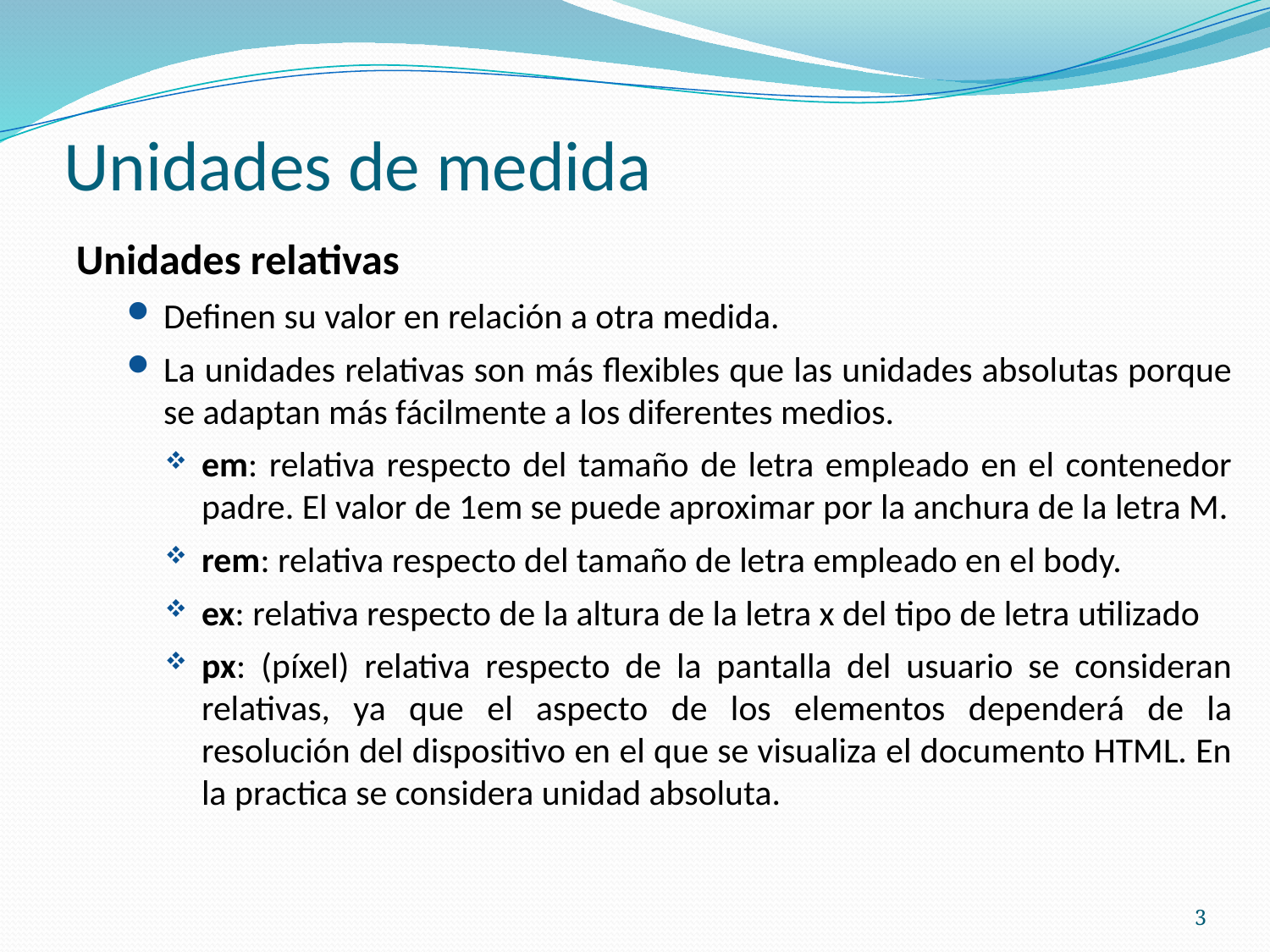

# Unidades de medida
Unidades relativas
Definen su valor en relación a otra medida.
La unidades relativas son más flexibles que las unidades absolutas porque se adaptan más fácilmente a los diferentes medios.
em: relativa respecto del tamaño de letra empleado en el contenedor padre. El valor de 1em se puede aproximar por la anchura de la letra M.
rem: relativa respecto del tamaño de letra empleado en el body.
ex: relativa respecto de la altura de la letra x del tipo de letra utilizado
px: (píxel) relativa respecto de la pantalla del usuario se consideran relativas, ya que el aspecto de los elementos dependerá de la resolución del dispositivo en el que se visualiza el documento HTML. En la practica se considera unidad absoluta.

3